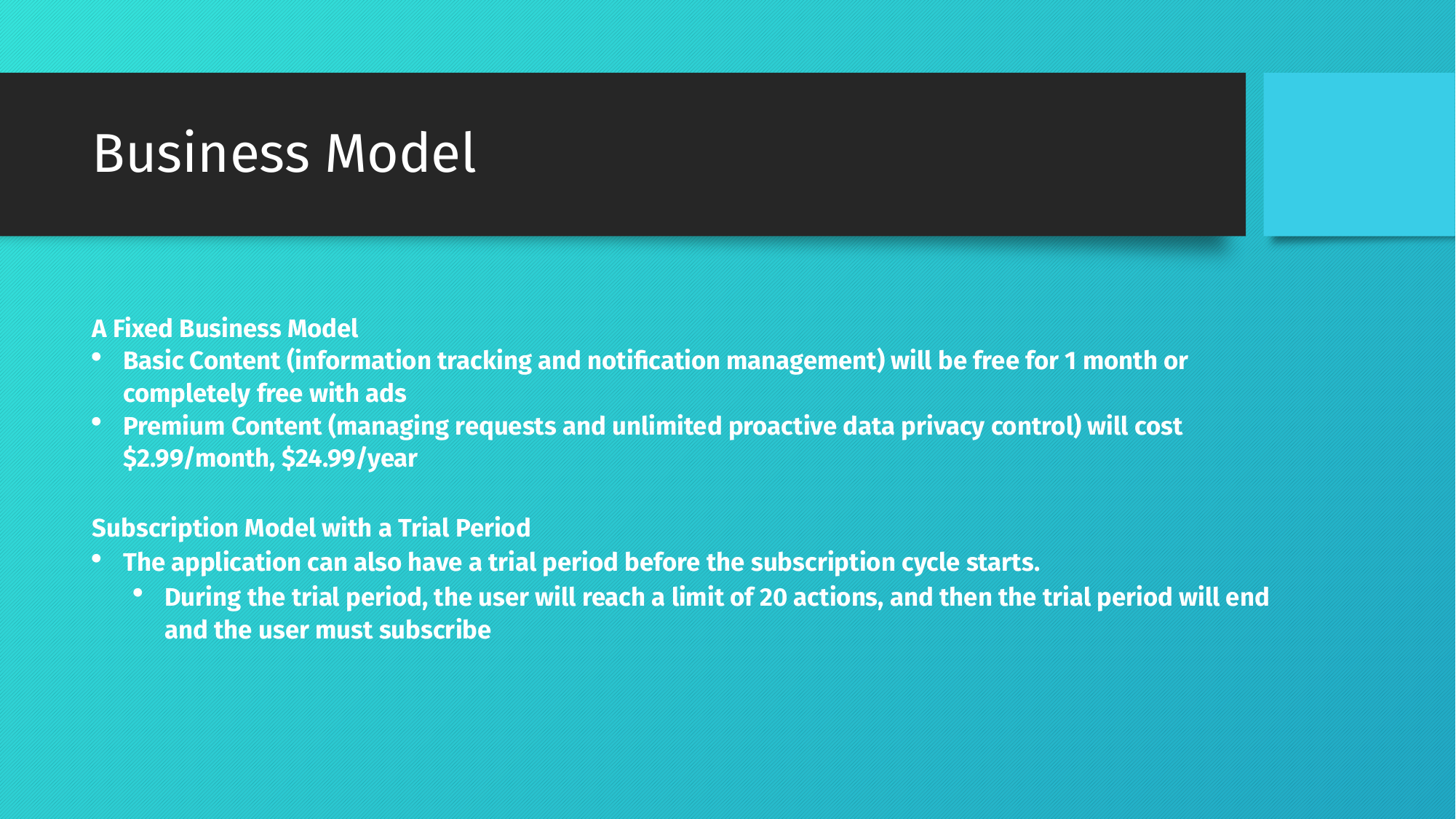

# Business Model
A Fixed Business Model
Basic Content (information tracking and notification management) will be free for 1 month or completely free with ads
Premium Content (managing requests and unlimited proactive data privacy control) will cost $2.99/month, $24.99/year

Subscription Model with a Trial Period
The application can also have a trial period before the subscription cycle starts.
During the trial period, the user will reach a limit of 20 actions, and then the trial period will end and the user must subscribe